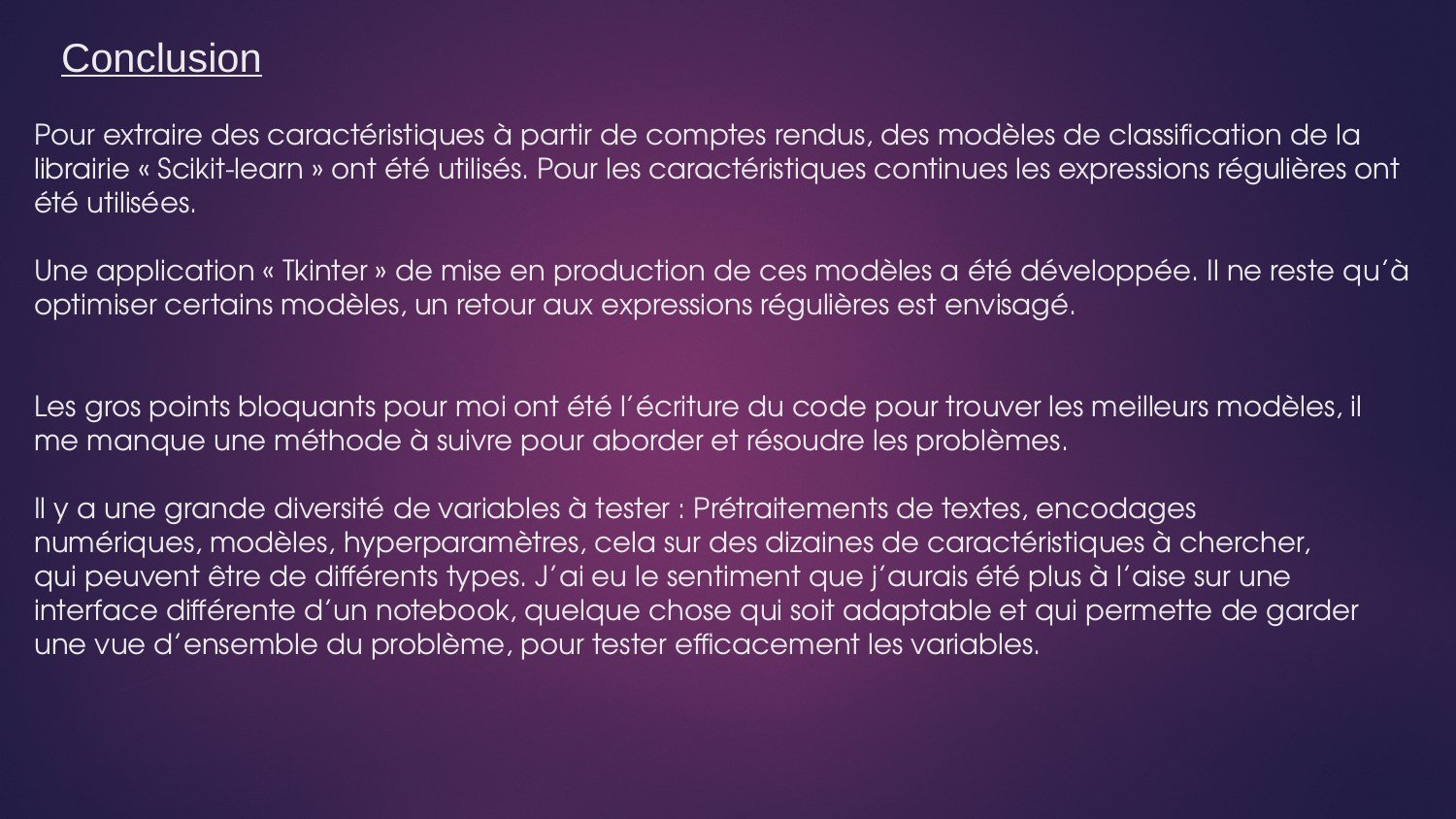

Conclusion
Pour extraire des caractéristiques à partir de comptes rendus, des modèles de classification de la
librairie « Scikit-learn » ont été utilisés. Pour les caractéristiques continues les expressions régulières ont
été utilisées.

Une application « Tkinter » de mise en production de ces modèles a été développée. Il ne reste qu’à
optimiser certains modèles, un retour aux expressions régulières est envisagé.

Les gros points bloquants pour moi ont été l’écriture du code pour trouver les meilleurs modèles, il
me manque une méthode à suivre pour aborder et résoudre les problèmes.

Il y a une grande diversité de variables à tester : Prétraitements de textes, encodages
numériques, modèles, hyperparamètres, cela sur des dizaines de caractéristiques à chercher,
qui peuvent être de différents types. J’ai eu le sentiment que j’aurais été plus à l’aise sur une
interface différente d’un notebook, quelque chose qui soit adaptable et qui permette de garder
une vue d’ensemble du problème, pour tester efficacement les variables.